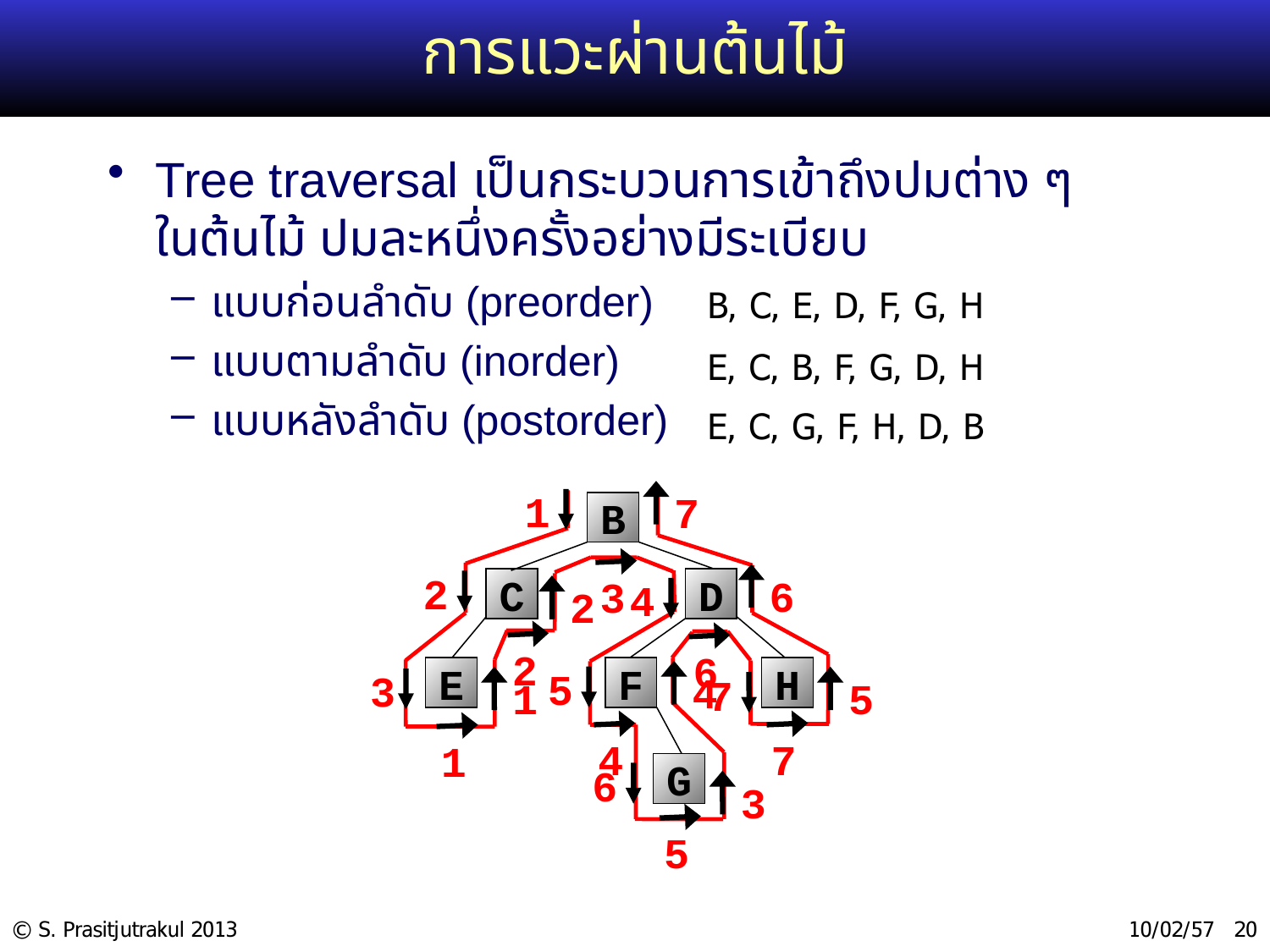

# การแวะผ่านต้นไม้
Tree traversal เป็นกระบวนการเข้าถึงปมต่าง ๆ
ในต้นไม้ ปมละหนึ่งครั้งอย่างมีระเบียบ
แบบก่อนลำดับ (preorder)
แบบตามลำดับ (inorder)
แบบหลังลำดับ (postorder)
B, C, E, D, F, G, H
E, C, B, F, G, D, H
E, C, G, F, H, D, B

7

6

2

4

1
5

3
1

2

4

5

3

7

6

B

C
D

E
F
H

G

3

2
6

4
7
1

5